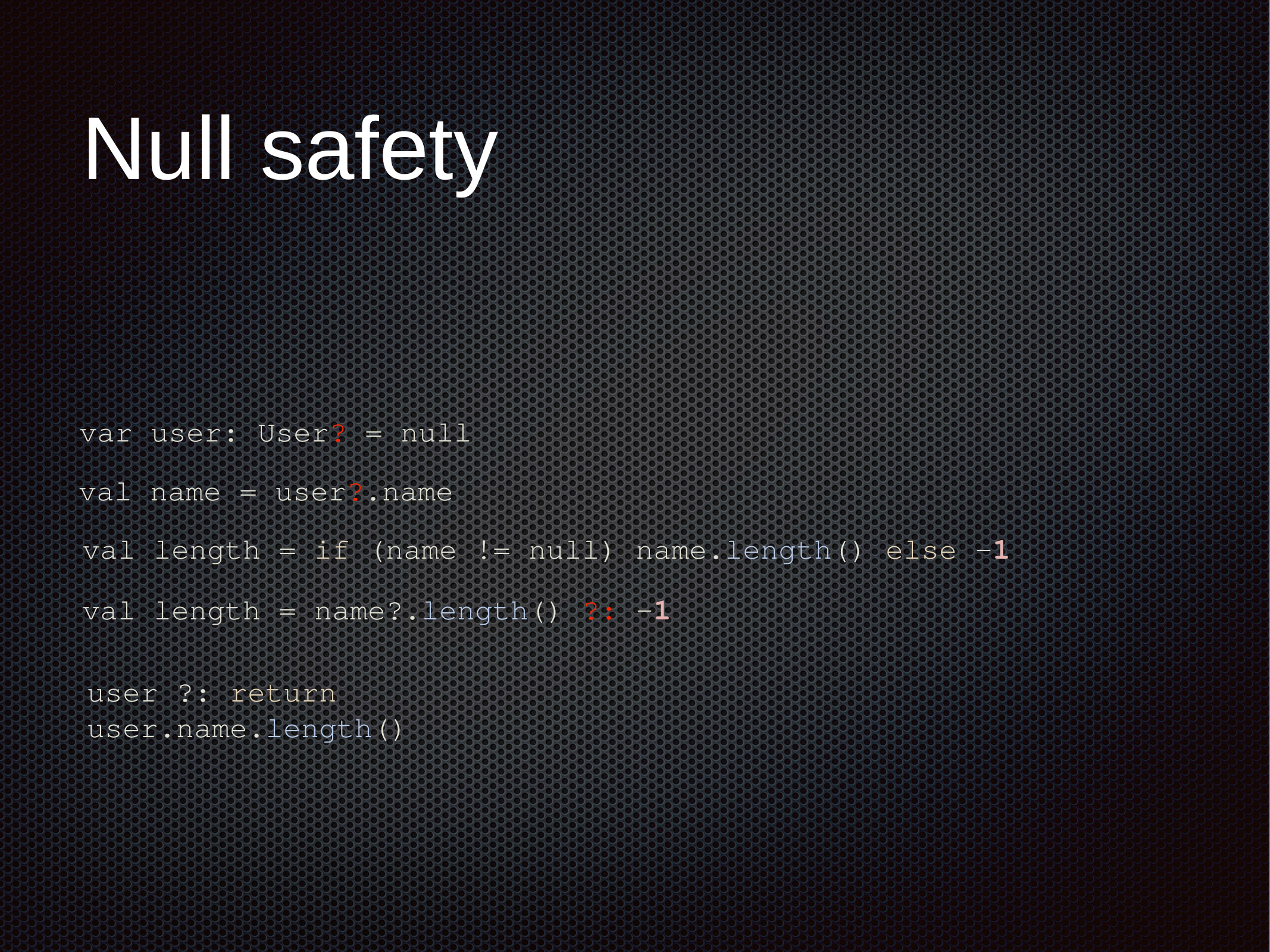

# Null safety
var user: User? = null
val name = user?.name
val length = if (name != null) name.length() else -1
val length = name?.length() ?: -1
user ?: return
user.name.length()